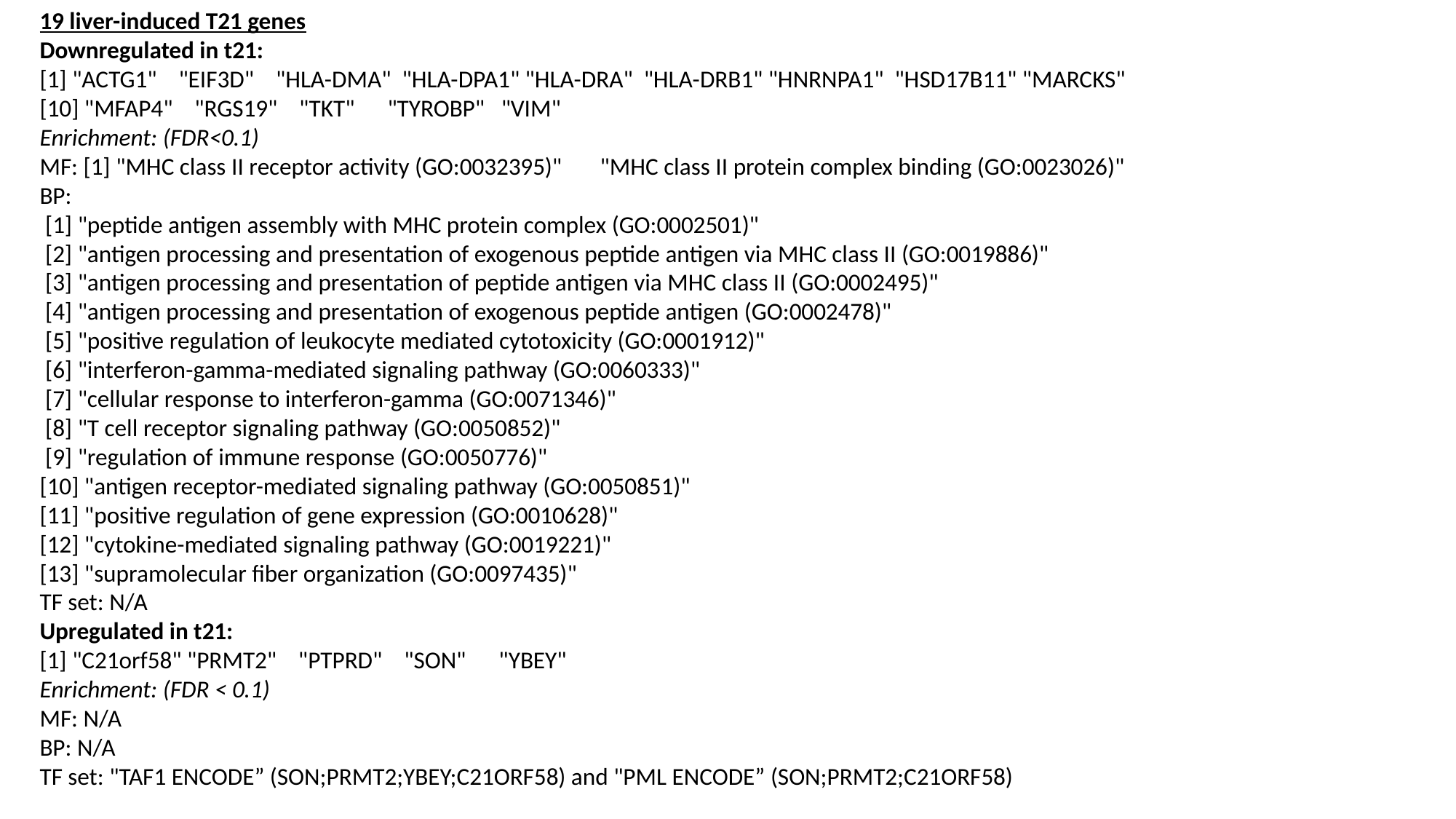

19 liver-induced T21 genes
Downregulated in t21:
[1] "ACTG1"    "EIF3D"    "HLA-DMA"  "HLA-DPA1" "HLA-DRA"  "HLA-DRB1" "HNRNPA1"  "HSD17B11" "MARCKS"
[10] "MFAP4"    "RGS19"    "TKT"      "TYROBP"   "VIM"
Enrichment: (FDR<0.1)
MF: [1] "MHC class II receptor activity (GO:0032395)"       "MHC class II protein complex binding (GO:0023026)"
BP:
 [1] "peptide antigen assembly with MHC protein complex (GO:0002501)"
 [2] "antigen processing and presentation of exogenous peptide antigen via MHC class II (GO:0019886)"
 [3] "antigen processing and presentation of peptide antigen via MHC class II (GO:0002495)"
 [4] "antigen processing and presentation of exogenous peptide antigen (GO:0002478)"
 [5] "positive regulation of leukocyte mediated cytotoxicity (GO:0001912)"
 [6] "interferon-gamma-mediated signaling pathway (GO:0060333)"
 [7] "cellular response to interferon-gamma (GO:0071346)"
 [8] "T cell receptor signaling pathway (GO:0050852)"
 [9] "regulation of immune response (GO:0050776)"
[10] "antigen receptor-mediated signaling pathway (GO:0050851)"
[11] "positive regulation of gene expression (GO:0010628)"
[12] "cytokine-mediated signaling pathway (GO:0019221)"
[13] "supramolecular fiber organization (GO:0097435)"
TF set: N/A
Upregulated in t21:
[1] "C21orf58" "PRMT2"    "PTPRD"    "SON"      "YBEY"
Enrichment: (FDR < 0.1)
MF: N/A
BP: N/A
TF set: "TAF1 ENCODE” (SON;PRMT2;YBEY;C21ORF58) and "PML ENCODE” (SON;PRMT2;C21ORF58)